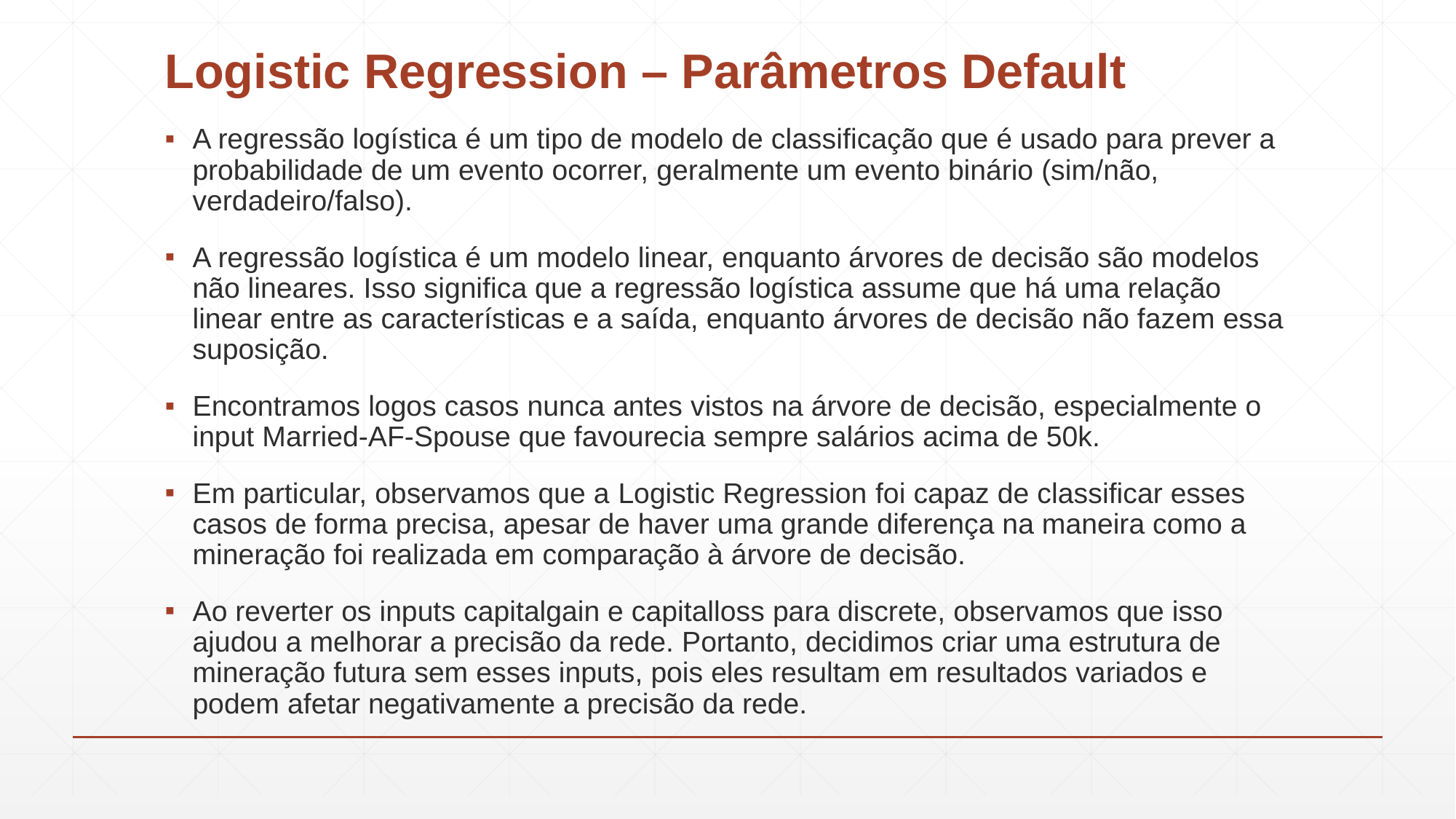

# Logistic Regression – Parâmetros Default
A regressão logística é um tipo de modelo de classificação que é usado para prever a probabilidade de um evento ocorrer, geralmente um evento binário (sim/não, verdadeiro/falso).
A regressão logística é um modelo linear, enquanto árvores de decisão são modelos não lineares. Isso significa que a regressão logística assume que há uma relação linear entre as características e a saída, enquanto árvores de decisão não fazem essa suposição.
Encontramos logos casos nunca antes vistos na árvore de decisão, especialmente o input Married-AF-Spouse que favourecia sempre salários acima de 50k.
Em particular, observamos que a Logistic Regression foi capaz de classificar esses casos de forma precisa, apesar de haver uma grande diferença na maneira como a mineração foi realizada em comparação à árvore de decisão.
Ao reverter os inputs capitalgain e capitalloss para discrete, observamos que isso ajudou a melhorar a precisão da rede. Portanto, decidimos criar uma estrutura de mineração futura sem esses inputs, pois eles resultam em resultados variados e podem afetar negativamente a precisão da rede.